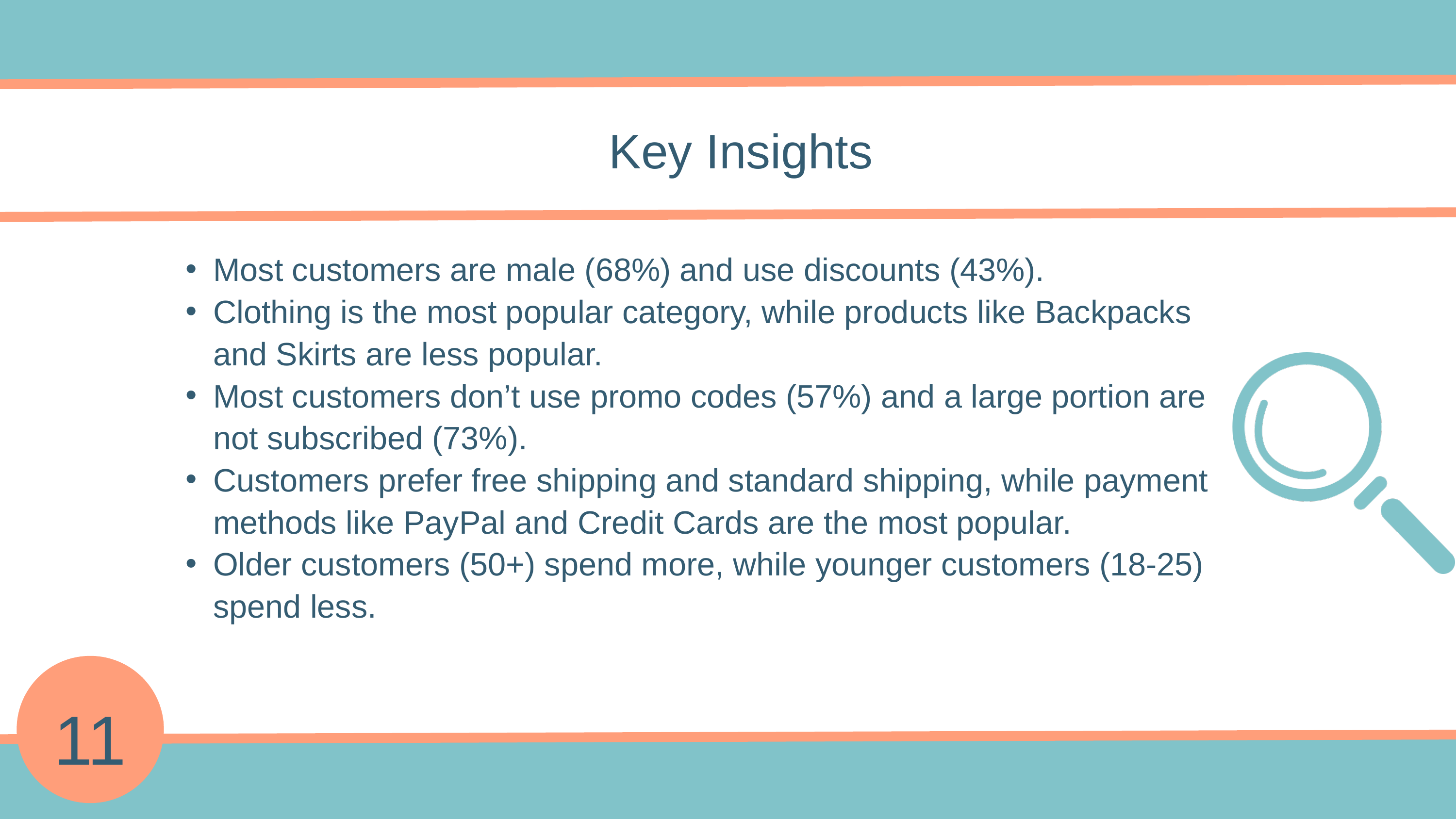

Key Insights

Most customers are male (68%) and use discounts (43%).
Clothing is the most popular category, while products like Backpacks and Skirts are less popular.
Most customers don’t use promo codes (57%) and a large portion are not subscribed (73%).
Customers prefer free shipping and standard shipping, while payment methods like PayPal and Credit Cards are the most popular.
Older customers (50+) spend more, while younger customers (18-25) spend less.

11